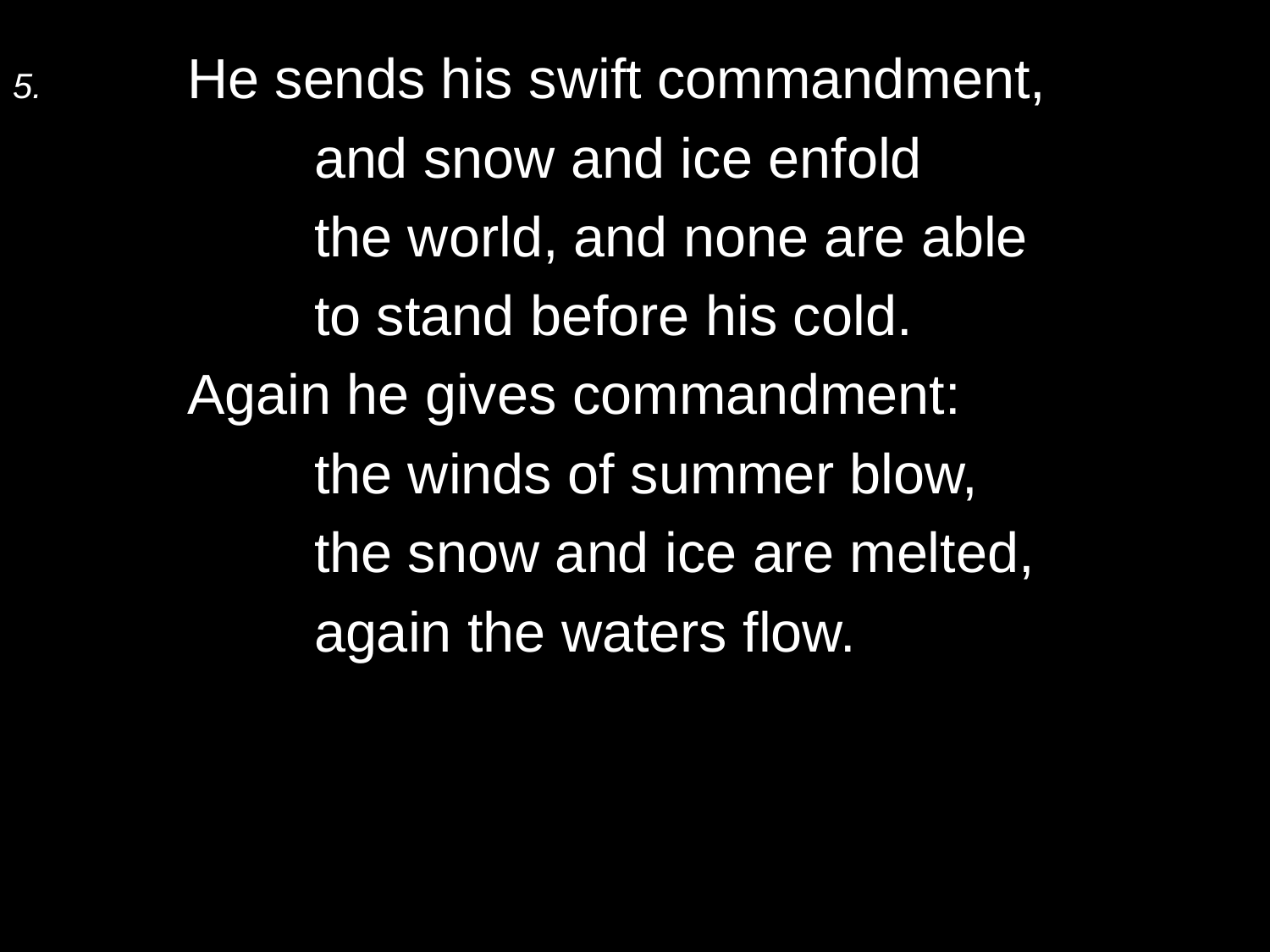

5.	He sends his swift commandment,
		and snow and ice enfold
		the world, and none are able
		to stand before his cold.
	Again he gives commandment:
		the winds of summer blow,
		the snow and ice are melted,
		again the waters flow.